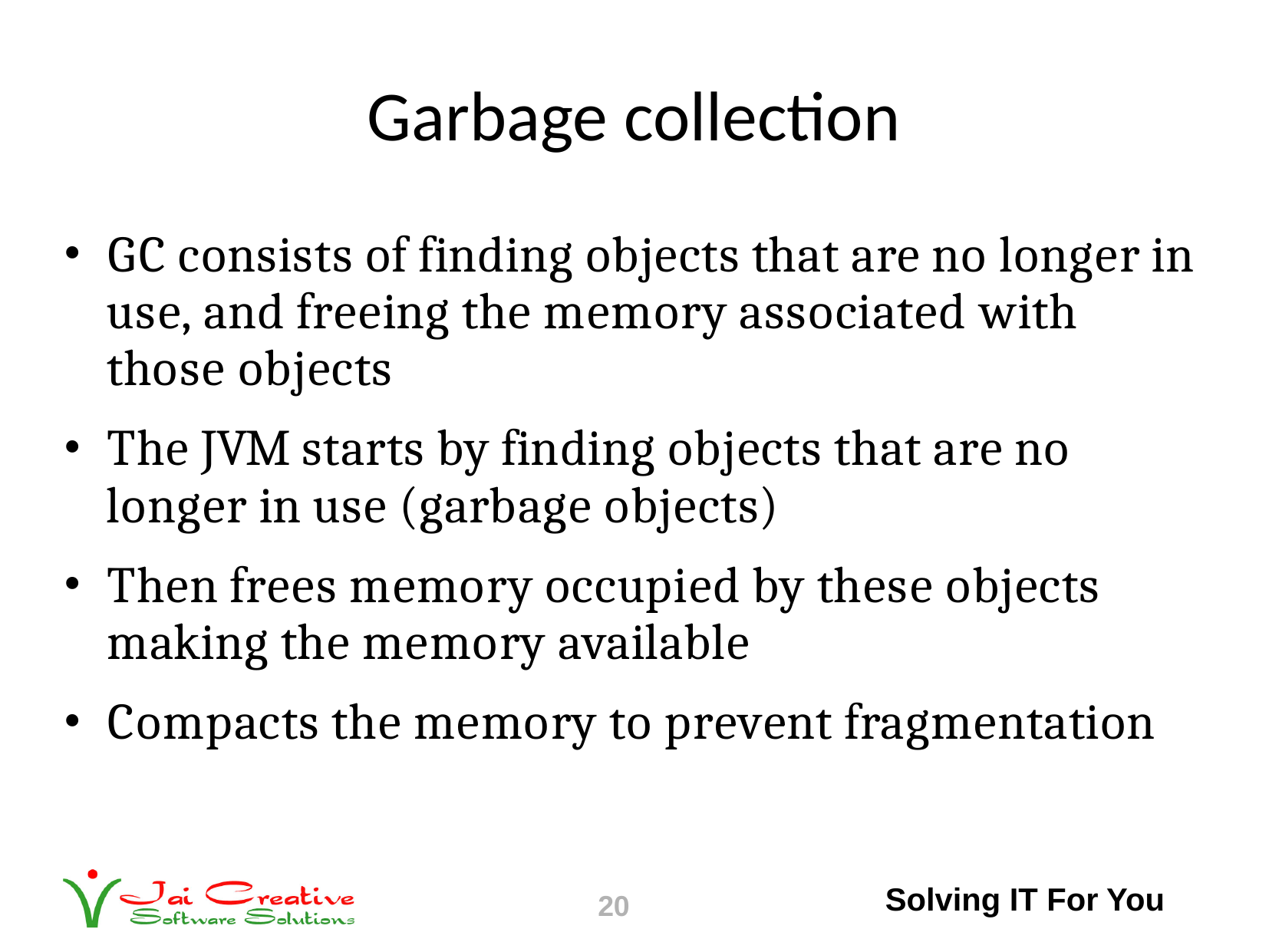

# Garbage collection
GC consists of finding objects that are no longer in use, and freeing the memory associated with those objects
The JVM starts by finding objects that are no longer in use (garbage objects)
Then frees memory occupied by these objects making the memory available
Compacts the memory to prevent fragmentation
20